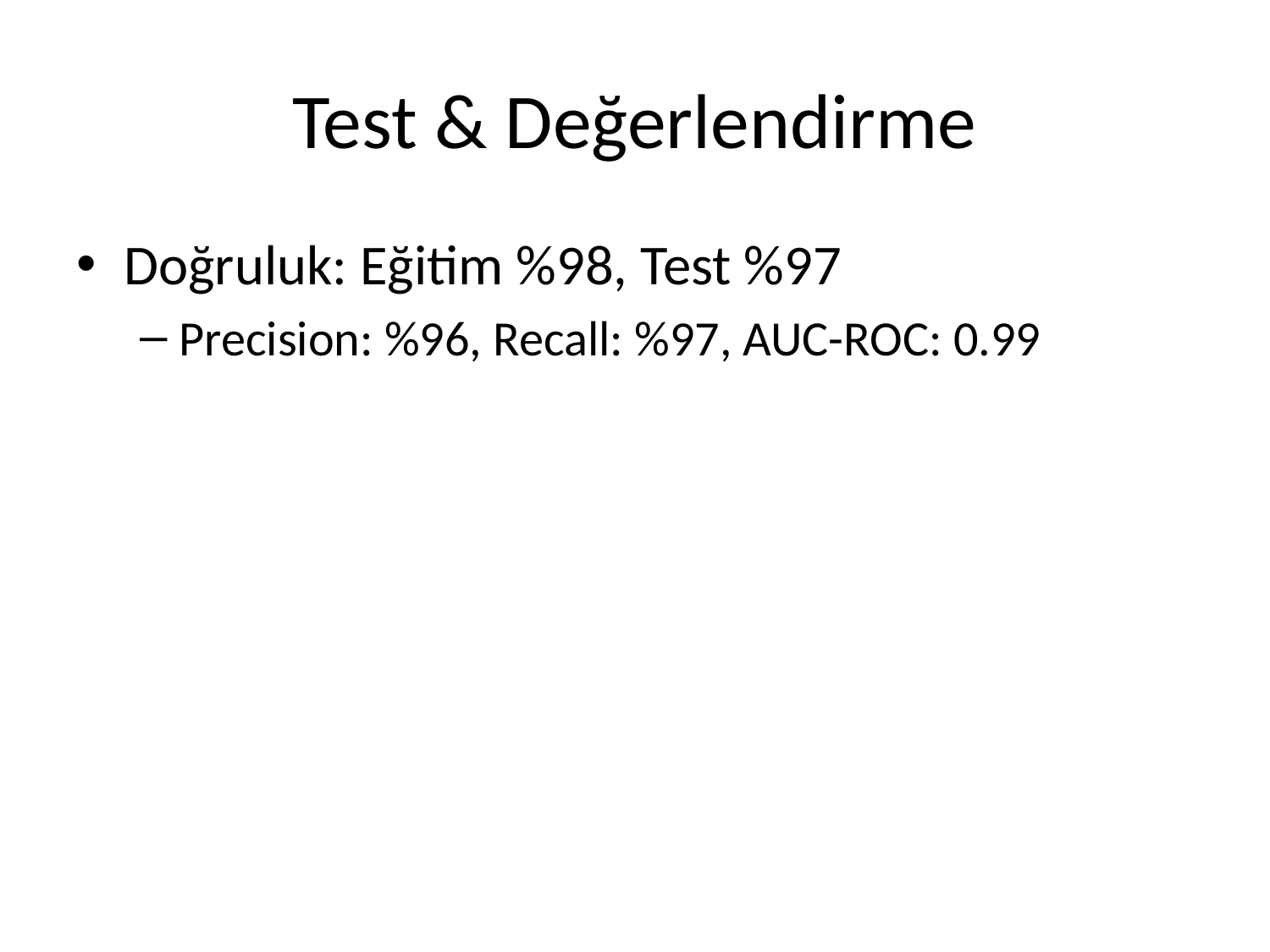

# Test & Değerlendirme
Doğruluk: Eğitim %98, Test %97
Precision: %96, Recall: %97, AUC-ROC: 0.99